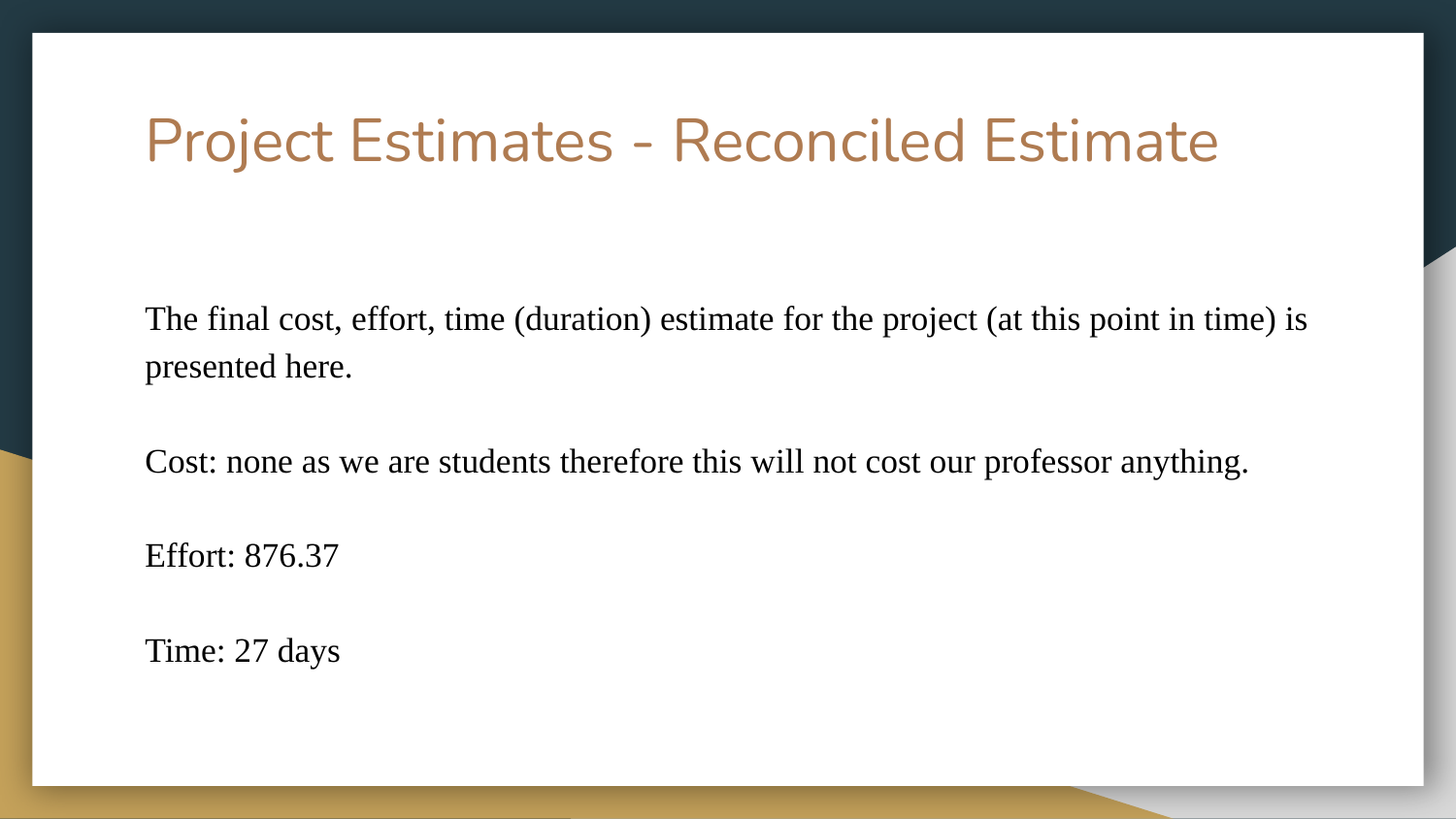

# Project Estimates - Reconciled Estimate
The final cost, effort, time (duration) estimate for the project (at this point in time) is presented here.
Cost: none as we are students therefore this will not cost our professor anything.
Effort: 876.37

Time: 27 days